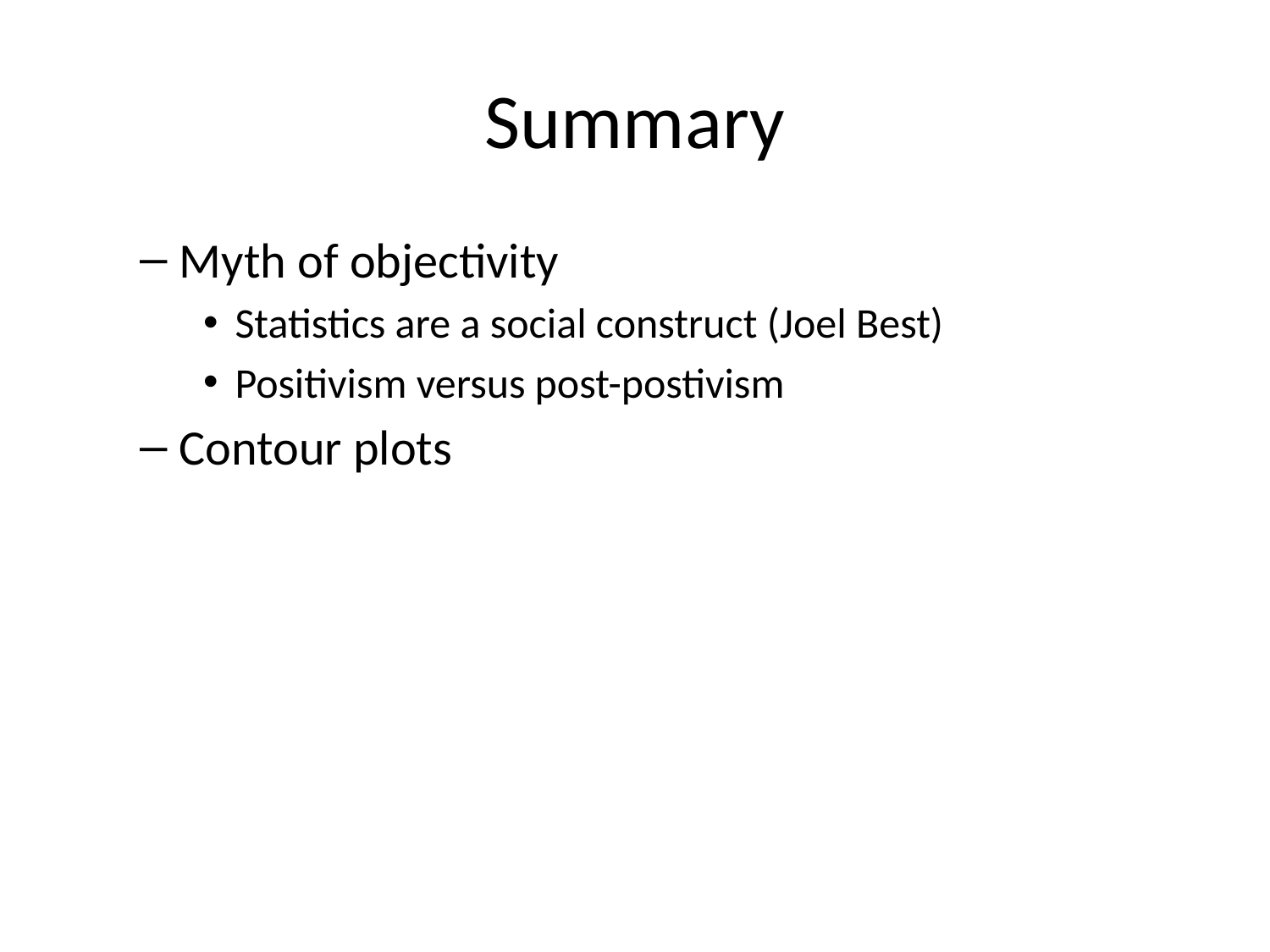

# Summary
Myth of objectivity
Statistics are a social construct (Joel Best)
Positivism versus post-postivism
Contour plots